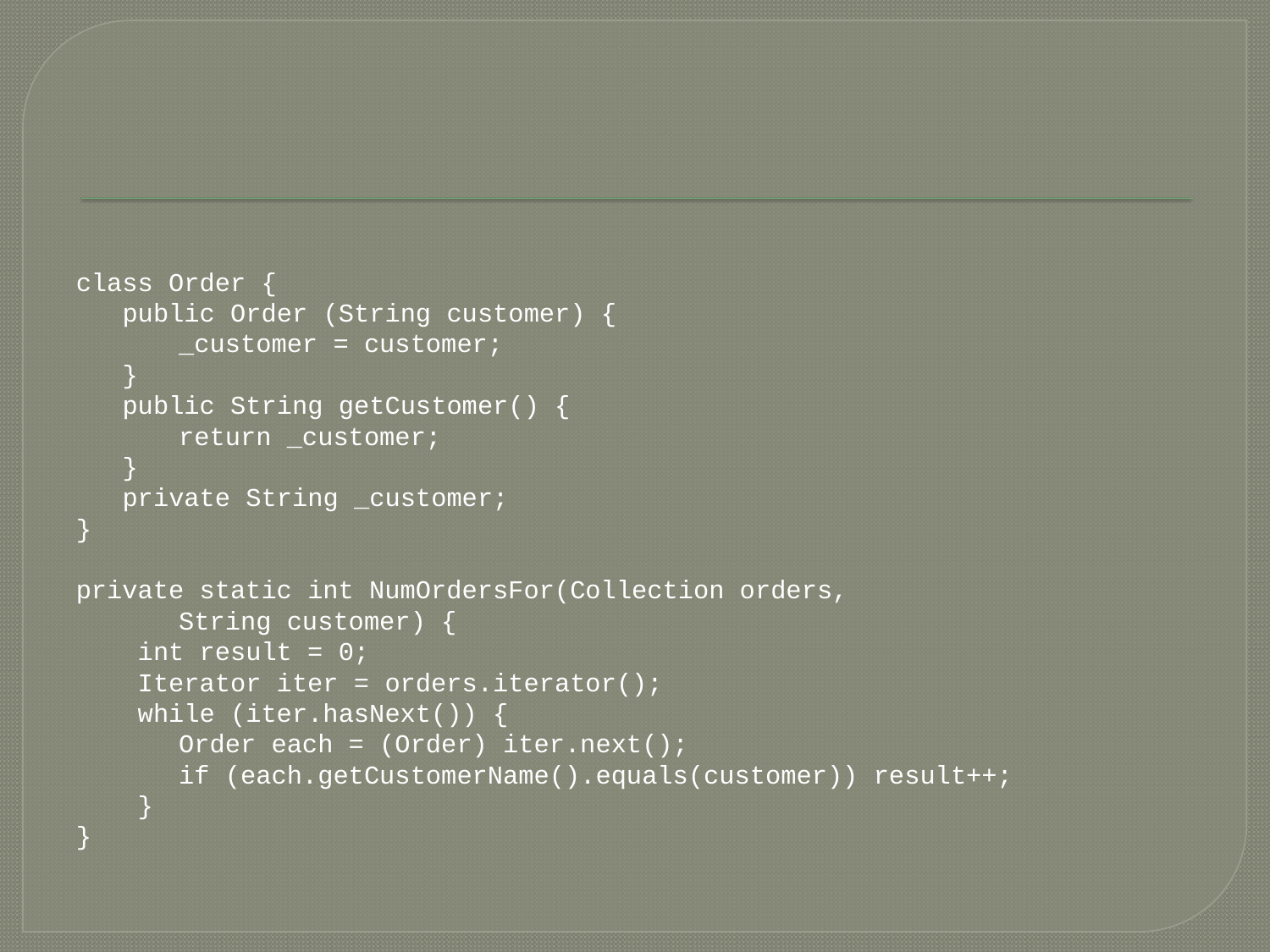

#

class Order {
   public Order (String customer) {
	_customer = customer;
   }
   public String getCustomer() {
	return _customer;
   }
   private String _customer;
}

private static int NumOrdersFor(Collection orders,
						String customer) {
    int result = 0;
    Iterator iter = orders.iterator();
    while (iter.hasNext()) {
	Order each = (Order) iter.next();
	if (each.getCustomerName().equals(customer)) result++;
    }
}